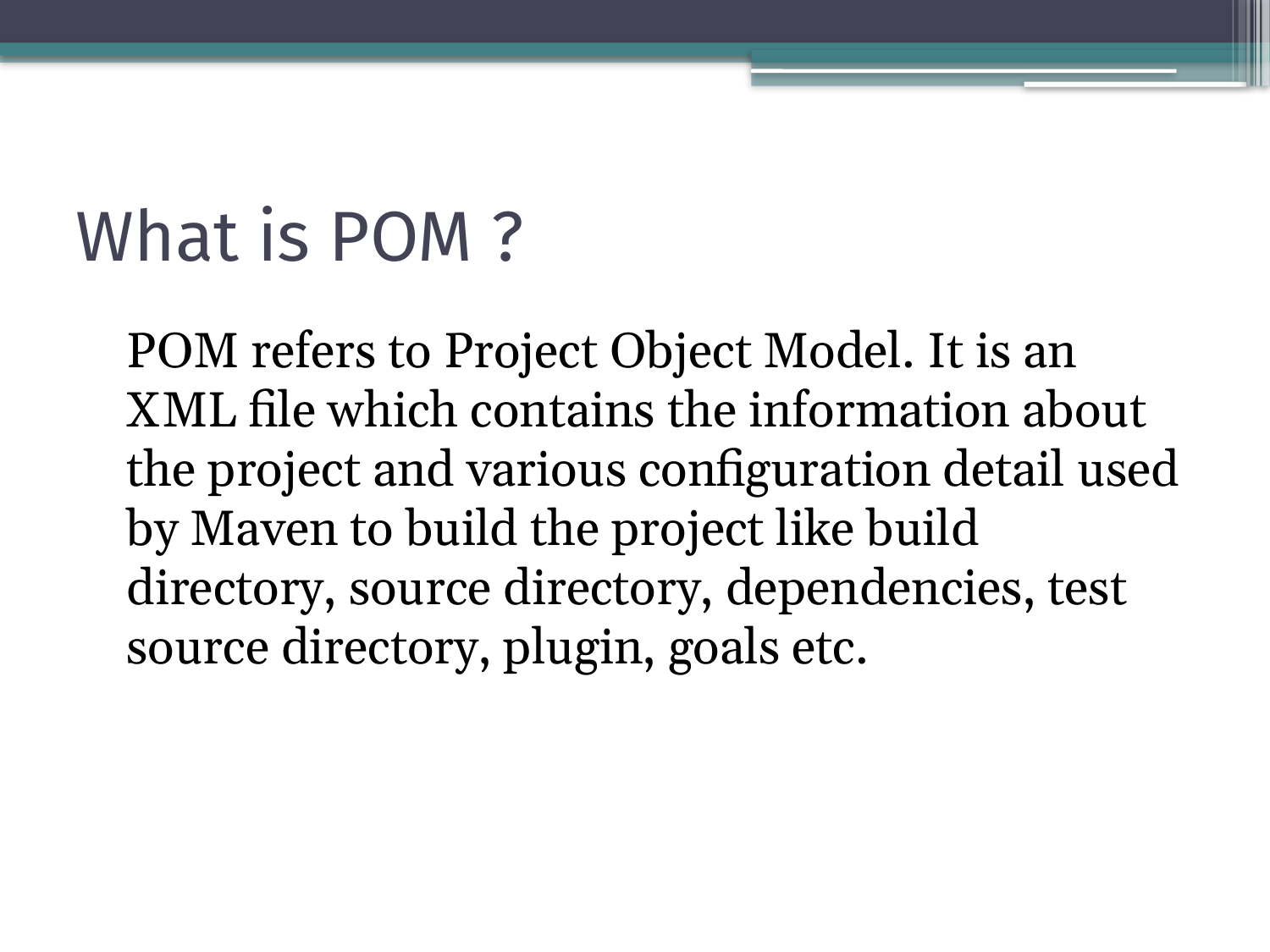

# What is POM ?
   POM refers to Project Object Model. It is an XML file which contains the information about the project and various configuration detail used by Maven to build the project like build directory, source directory, dependencies, test source directory, plugin, goals etc.